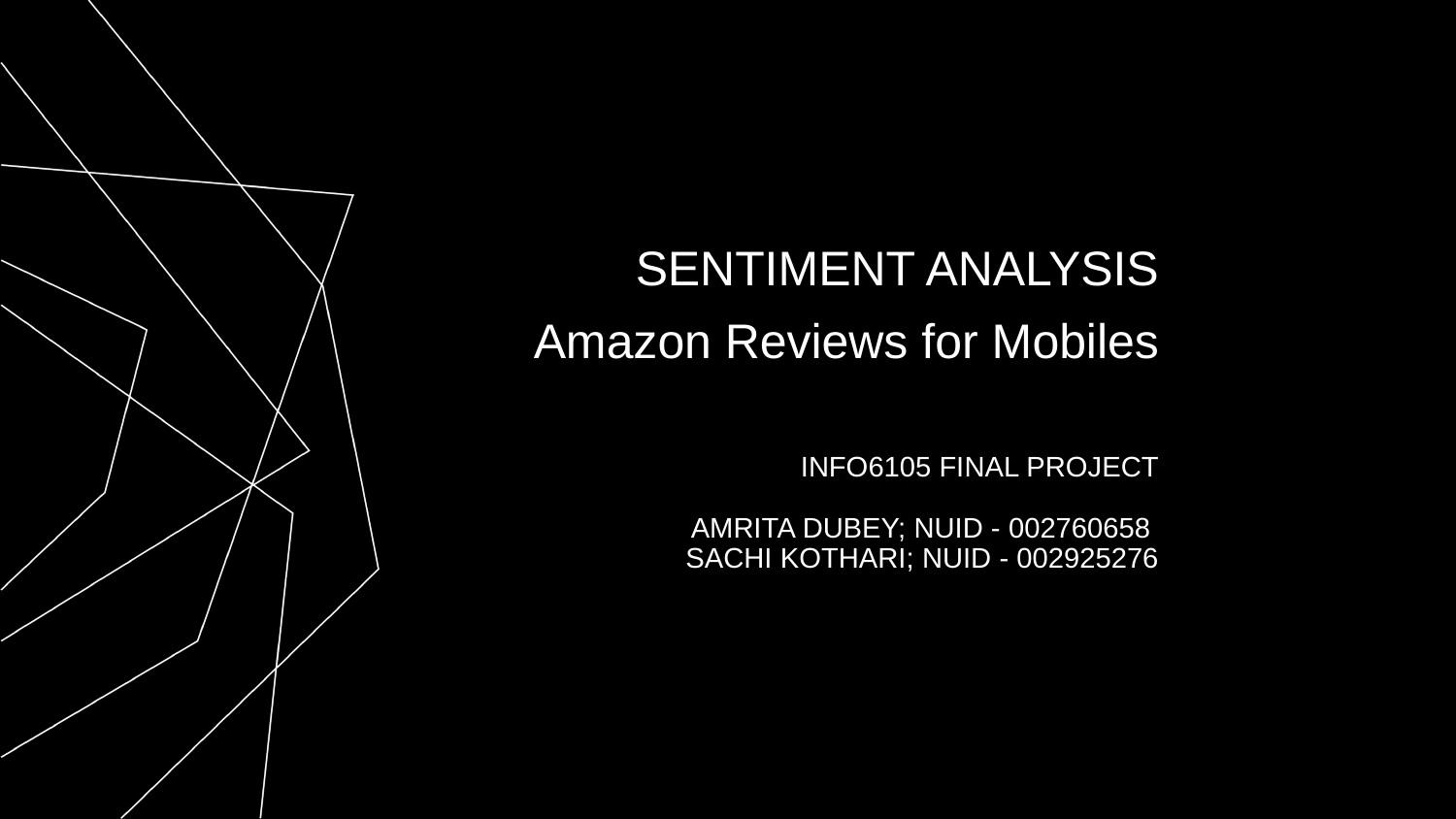

# SENTIMENT ANALYSIS
Amazon Reviews for Mobiles
INFO6105 FINAL PROJECT
AMRITA DUBEY; NUID - 002760658
SACHI KOTHARI; NUID - 002925276